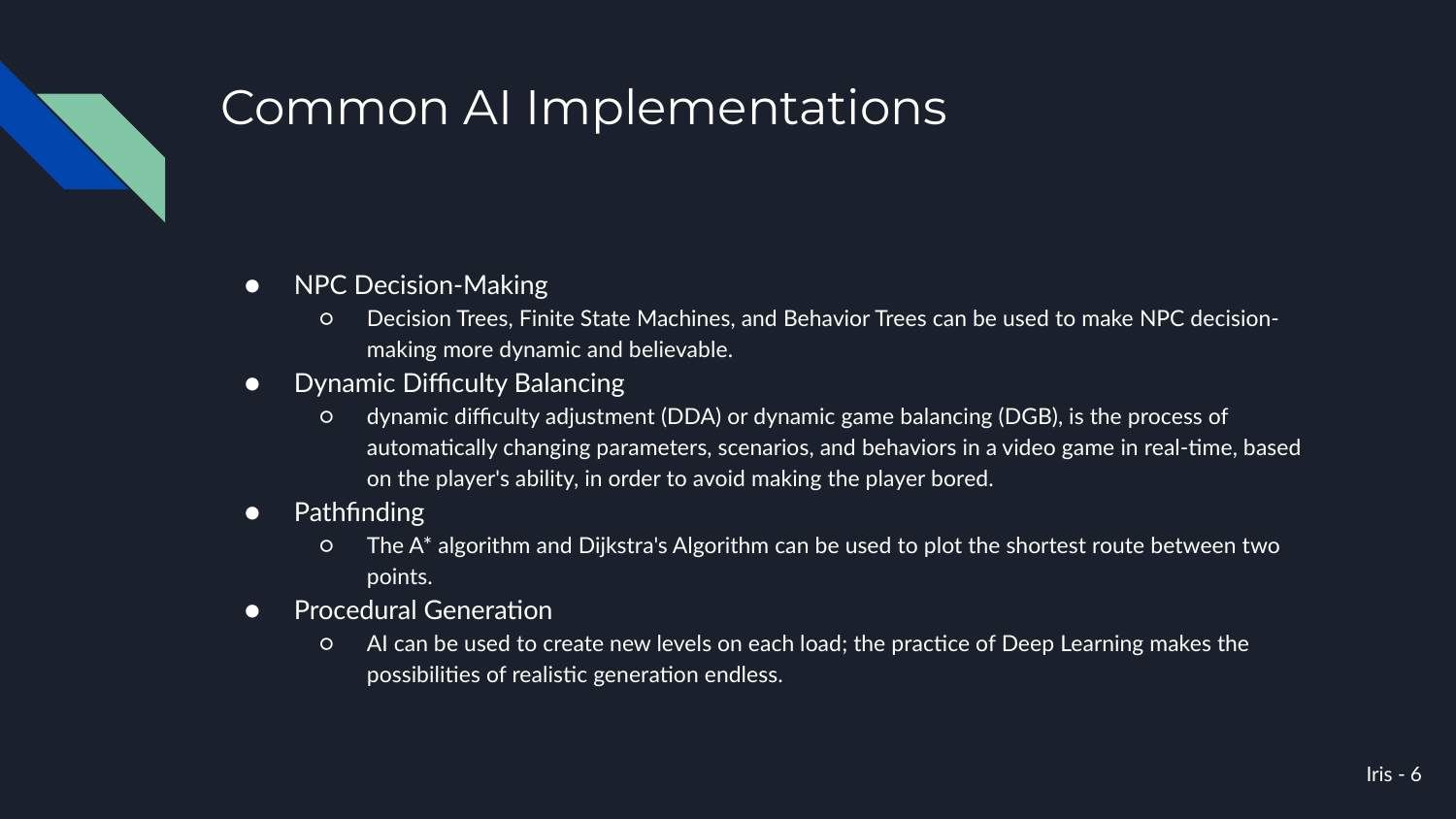

# Common AI Implementations
NPC Decision-Making
Decision Trees, Finite State Machines, and Behavior Trees can be used to make NPC decision-making more dynamic and believable.
Dynamic Difficulty Balancing
dynamic difficulty adjustment (DDA) or dynamic game balancing (DGB), is the process of automatically changing parameters, scenarios, and behaviors in a video game in real-time, based on the player's ability, in order to avoid making the player bored.
Pathfinding
The A* algorithm and Dijkstra's Algorithm can be used to plot the shortest route between two points.
Procedural Generation
AI can be used to create new levels on each load; the practice of Deep Learning makes the possibilities of realistic generation endless.
Iris - 6